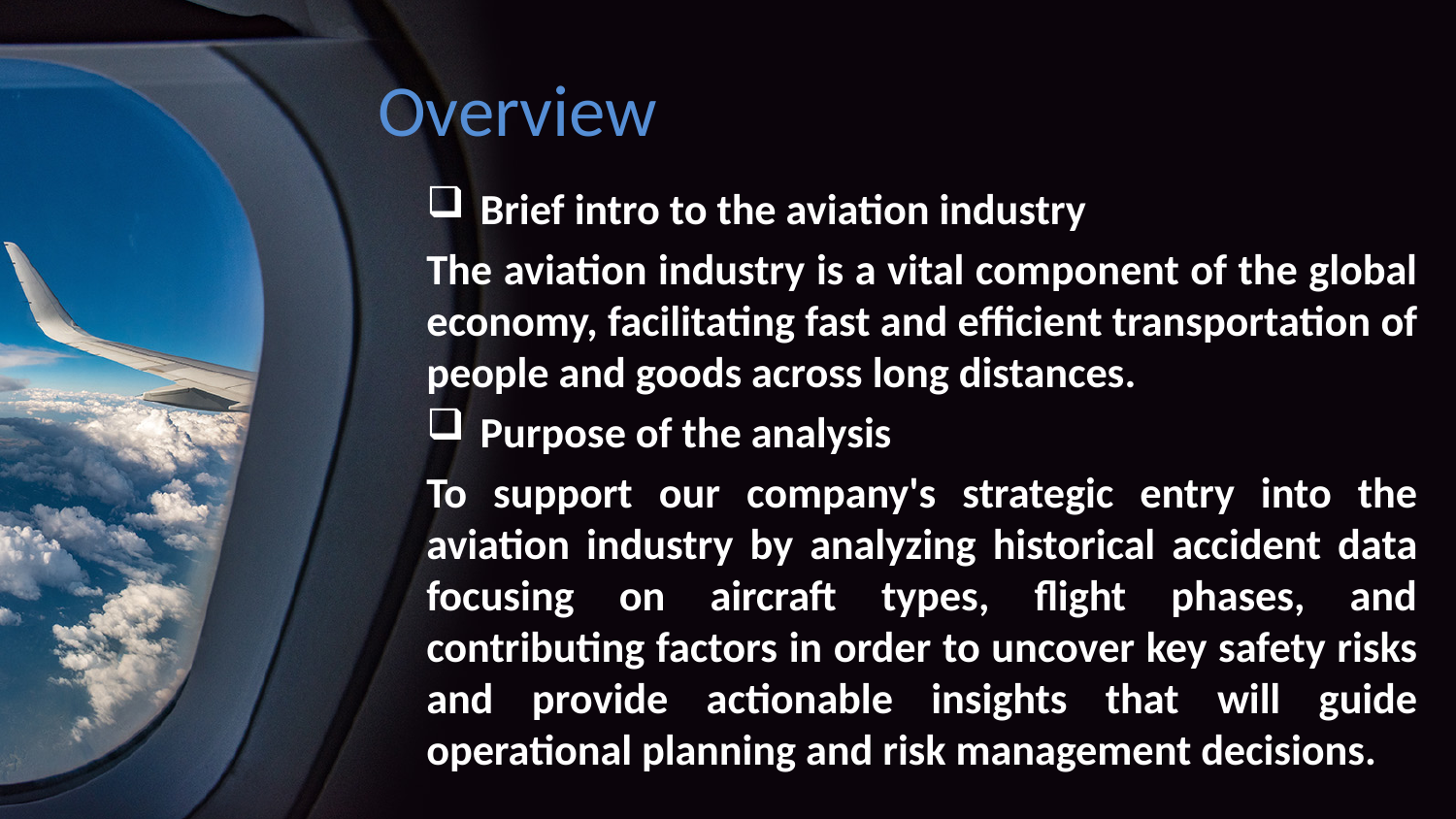

# Overview
Brief intro to the aviation industry
The aviation industry is a vital component of the global economy, facilitating fast and efficient transportation of people and goods across long distances.
Purpose of the analysis
To support our company's strategic entry into the aviation industry by analyzing historical accident data focusing on aircraft types, flight phases, and contributing factors in order to uncover key safety risks and provide actionable insights that will guide operational planning and risk management decisions.